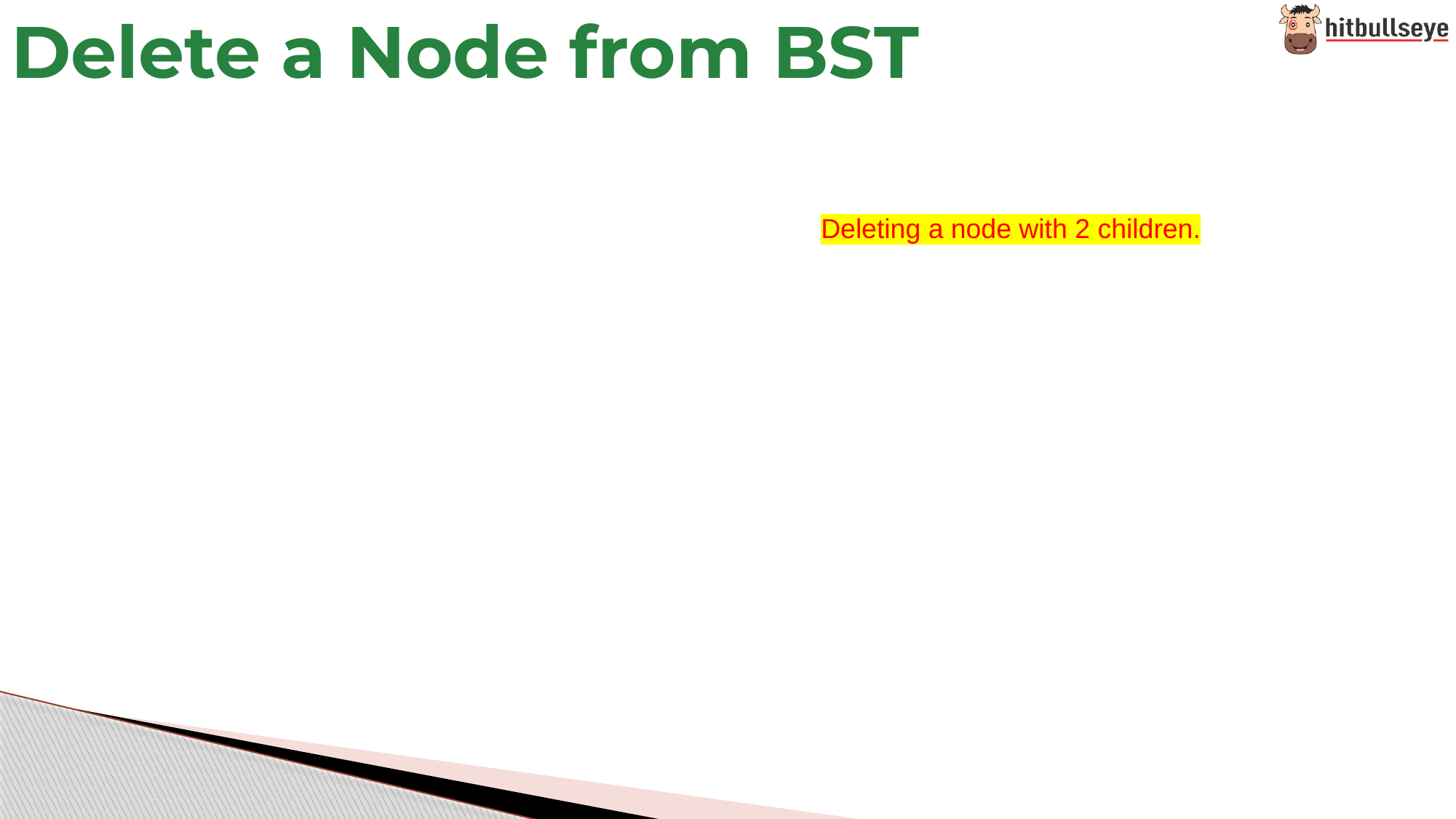

# Delete a Node from BST
Deleting a node with 2 children.